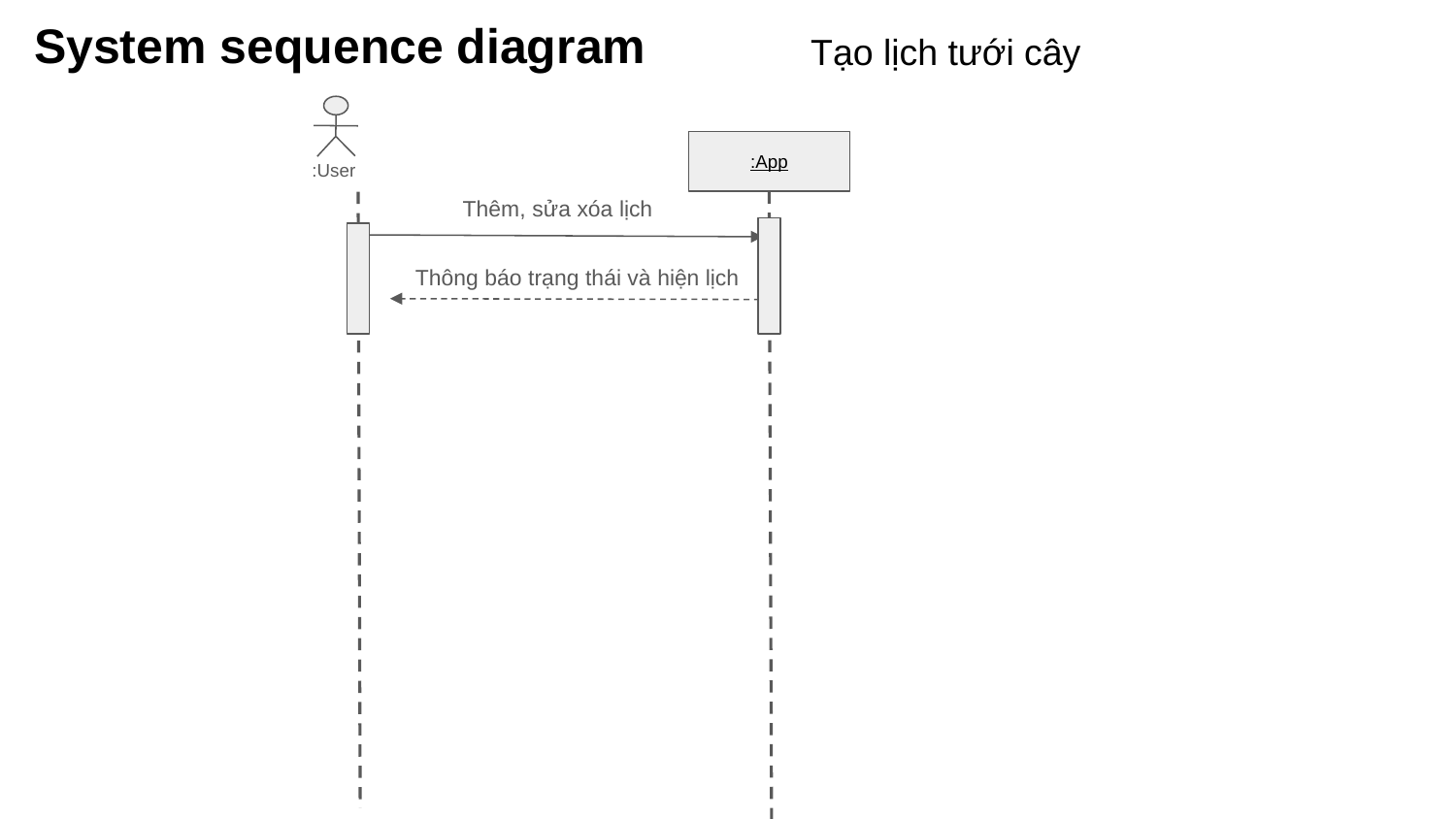

System sequence diagram
Tạo lịch tưới cây

:App
:User
Thêm, sửa xóa lịch

Thông báo trạng thái và hiện lịch